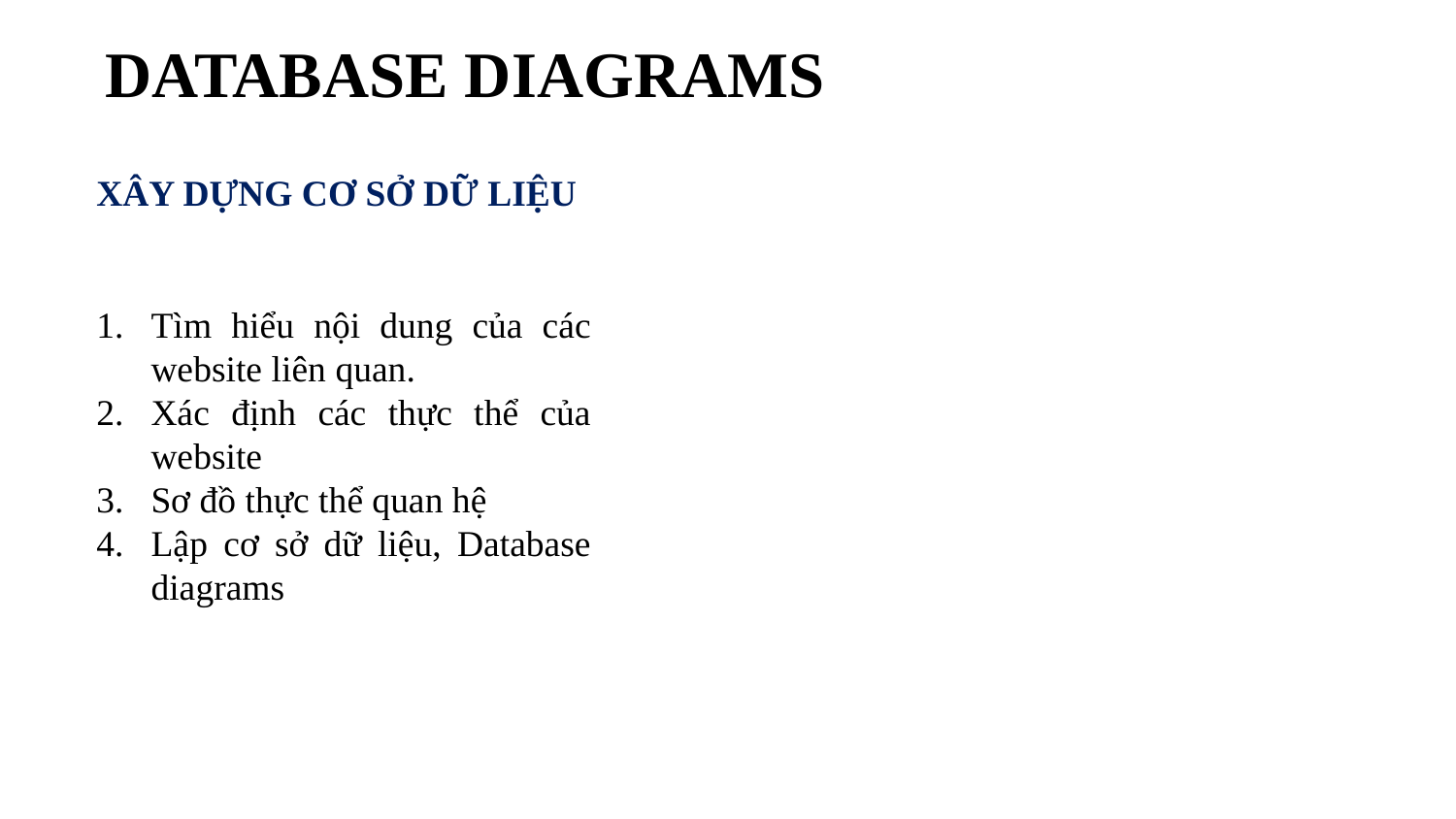

DATABASE DIAGRAMS

#
XÂY DỰNG CƠ SỞ DỮ LIỆU
Tìm hiểu nội dung của các website liên quan.
Xác định các thực thể của website
Sơ đồ thực thể quan hệ
Lập cơ sở dữ liệu, Database diagrams